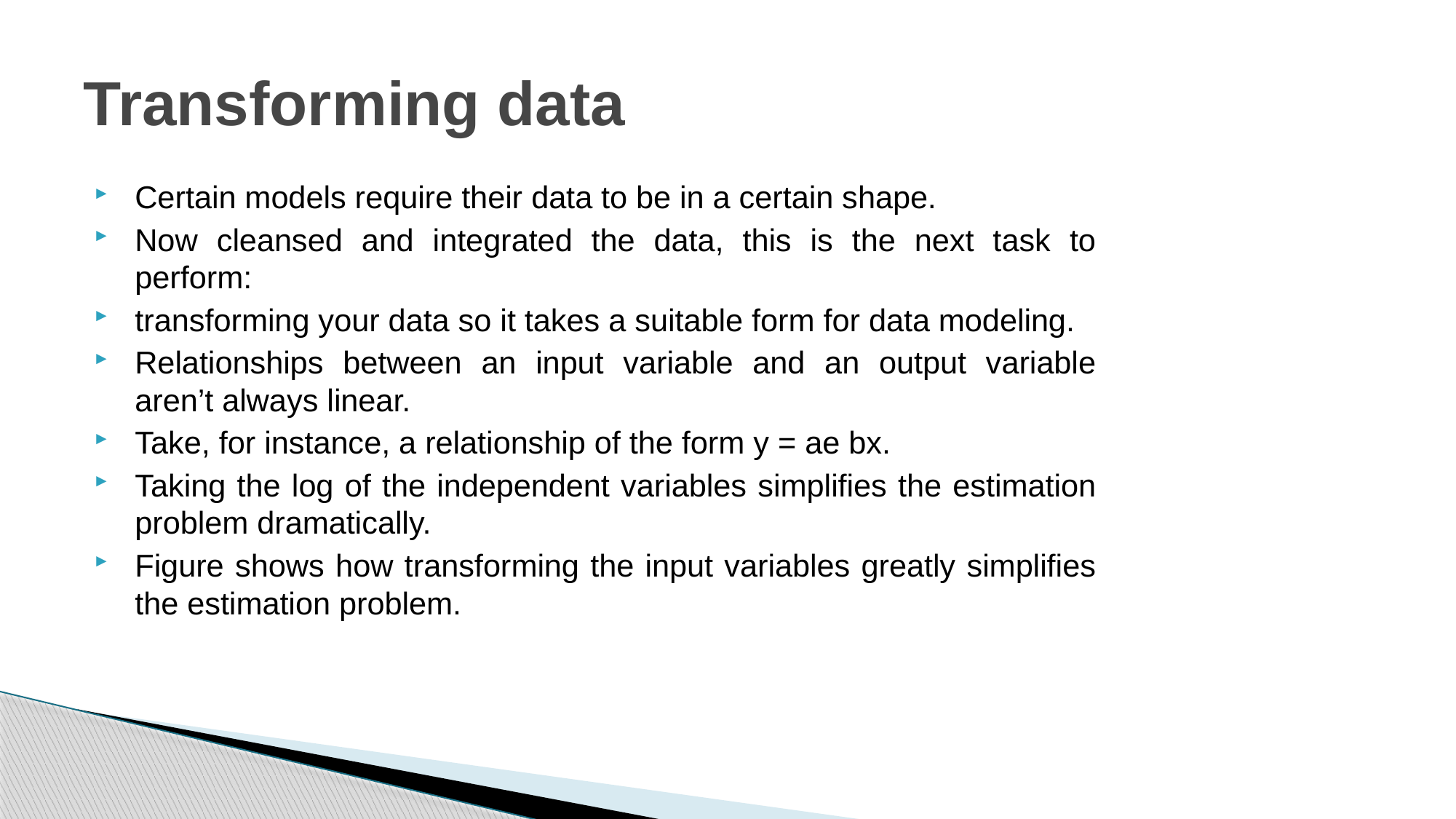

# Transforming data
Certain models require their data to be in a certain shape.
Now cleansed and integrated the data, this is the next task to perform:
transforming your data so it takes a suitable form for data modeling.
Relationships between an input variable and an output variable aren’t always linear.
Take, for instance, a relationship of the form y = ae bx.
Taking the log of the independent variables simplifies the estimation problem dramatically.
Figure shows how transforming the input variables greatly simplifies the estimation problem.